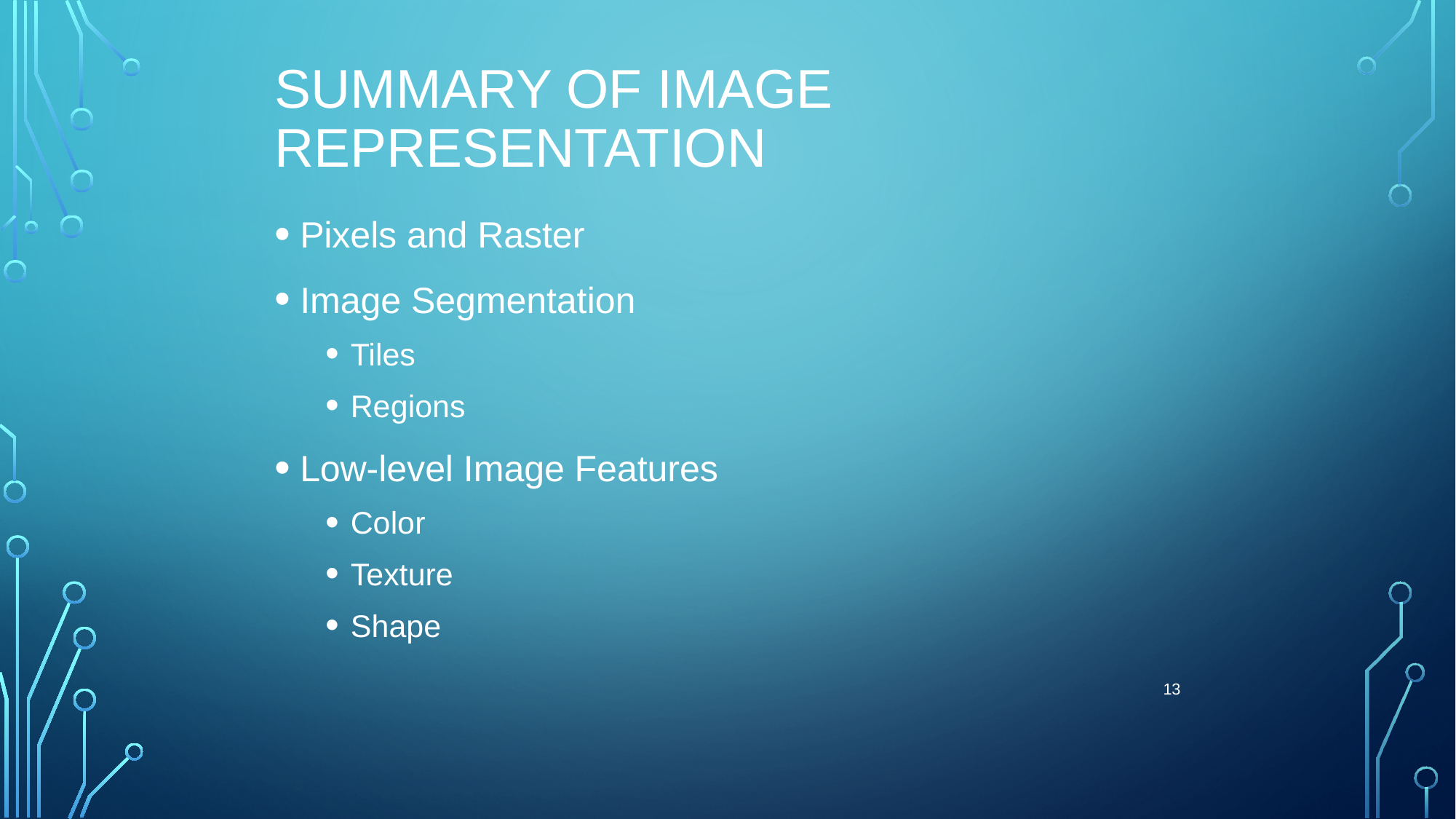

# Summary of Image Representation
Pixels and Raster
Image Segmentation
Tiles
Regions
Low-level Image Features
Color
Texture
Shape
13